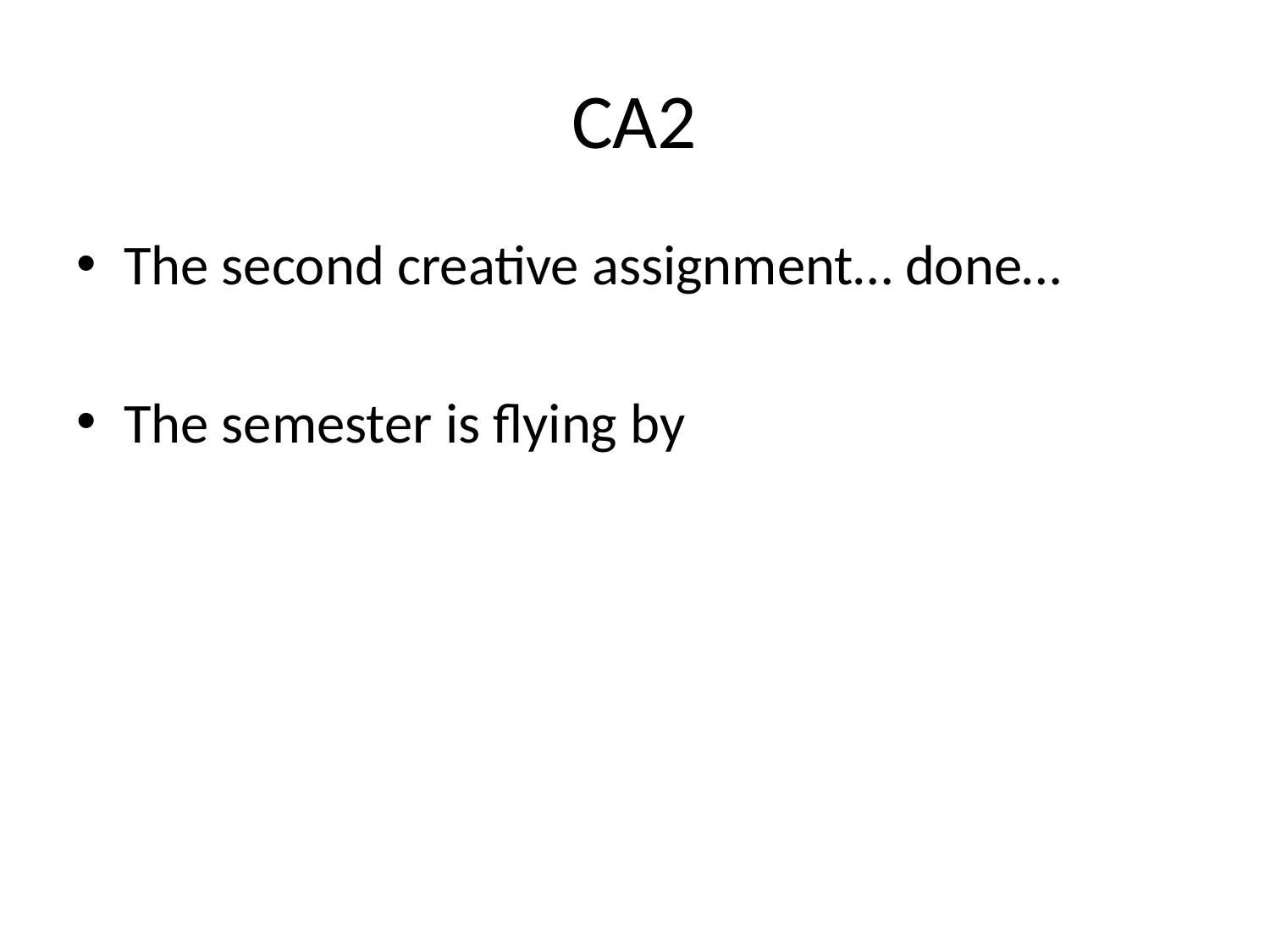

# CA2
The second creative assignment… done…

The semester is flying by